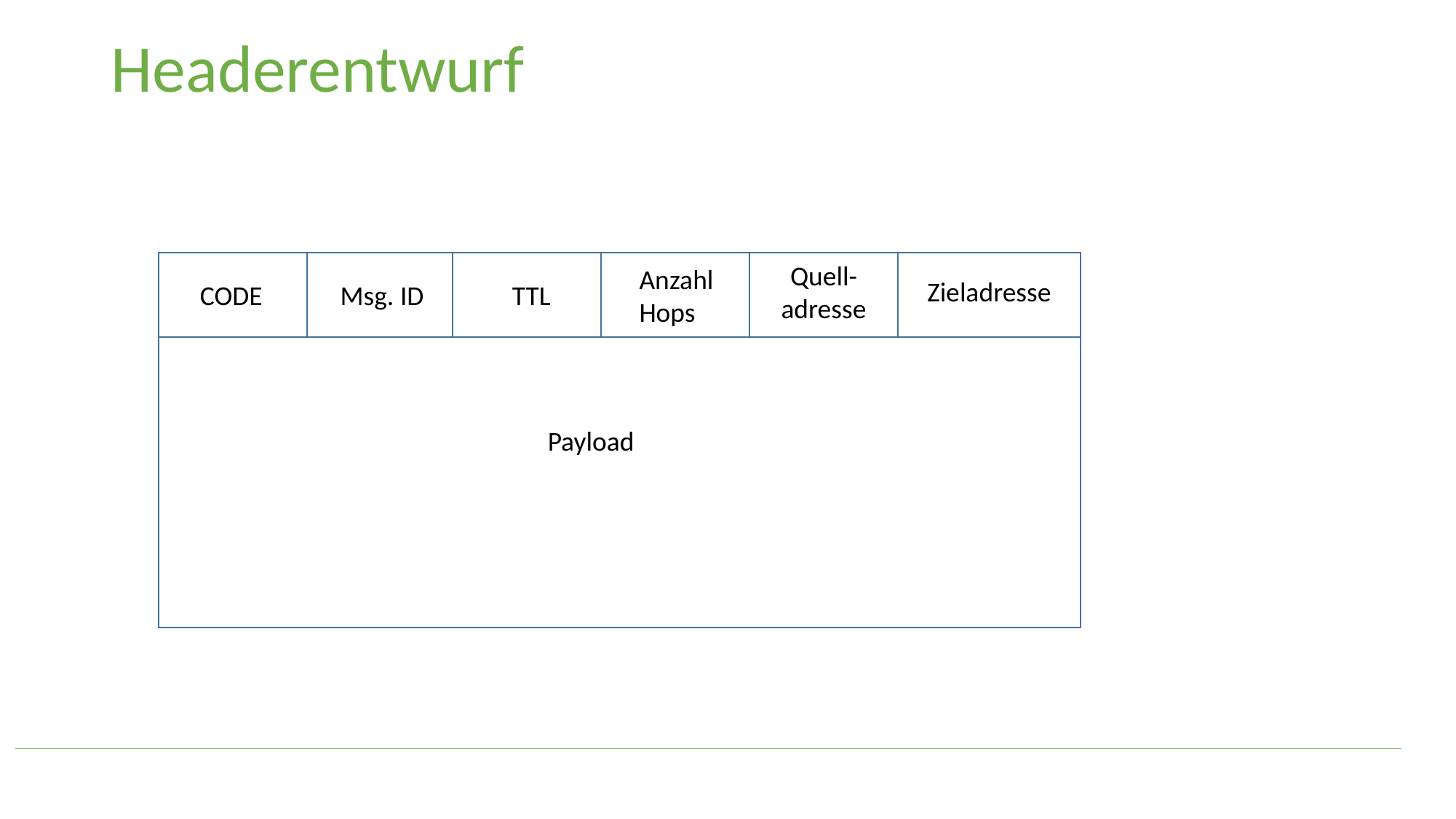

# Headerentwurf

Quell-
adresse

Anzahl
Hops
Zieladresse
Msg. ID
CODE
TTL
Payload